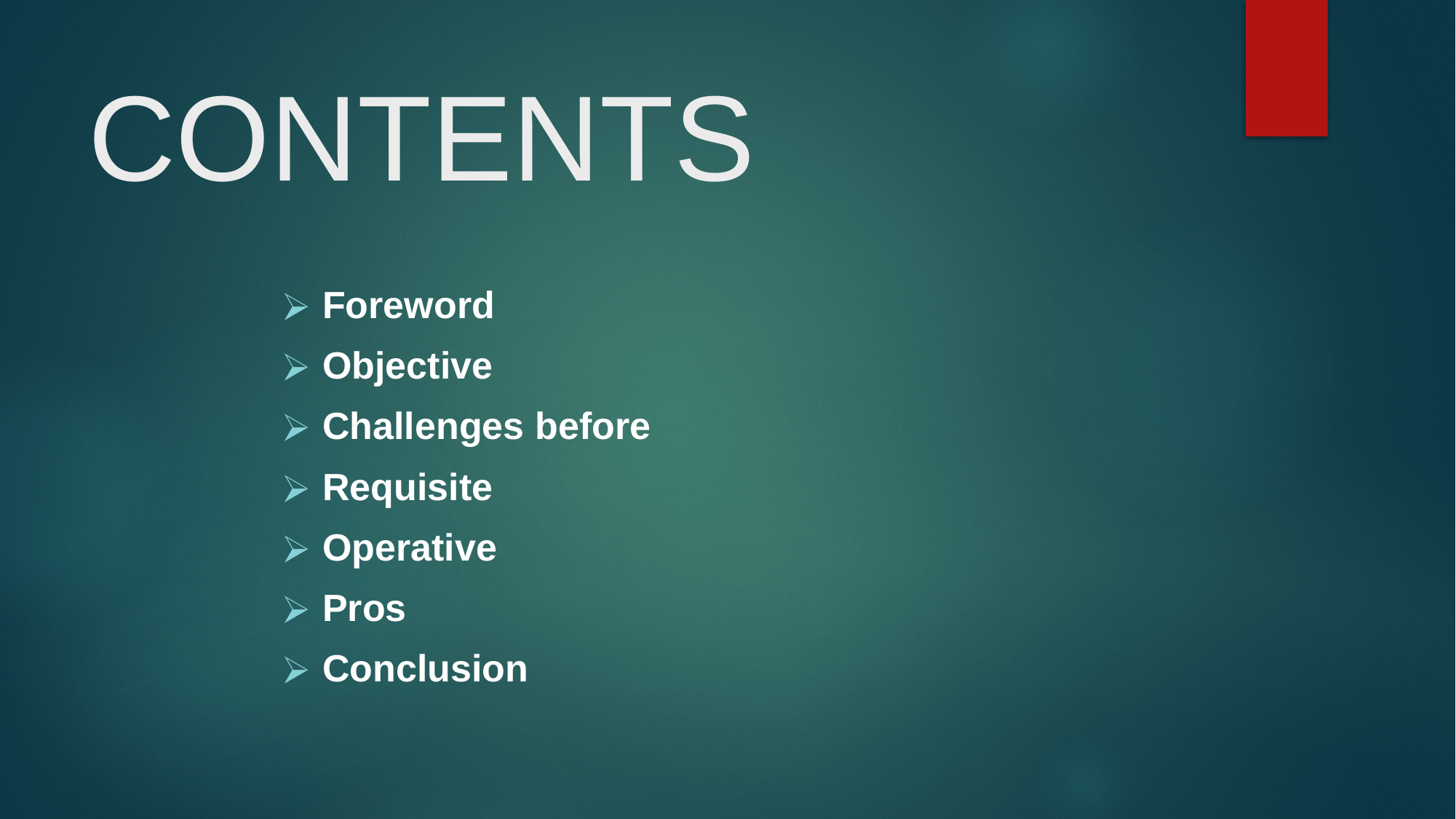

# CONTENTS
Foreword
Objective
Challenges before
Requisite
Operative
Pros
Conclusion